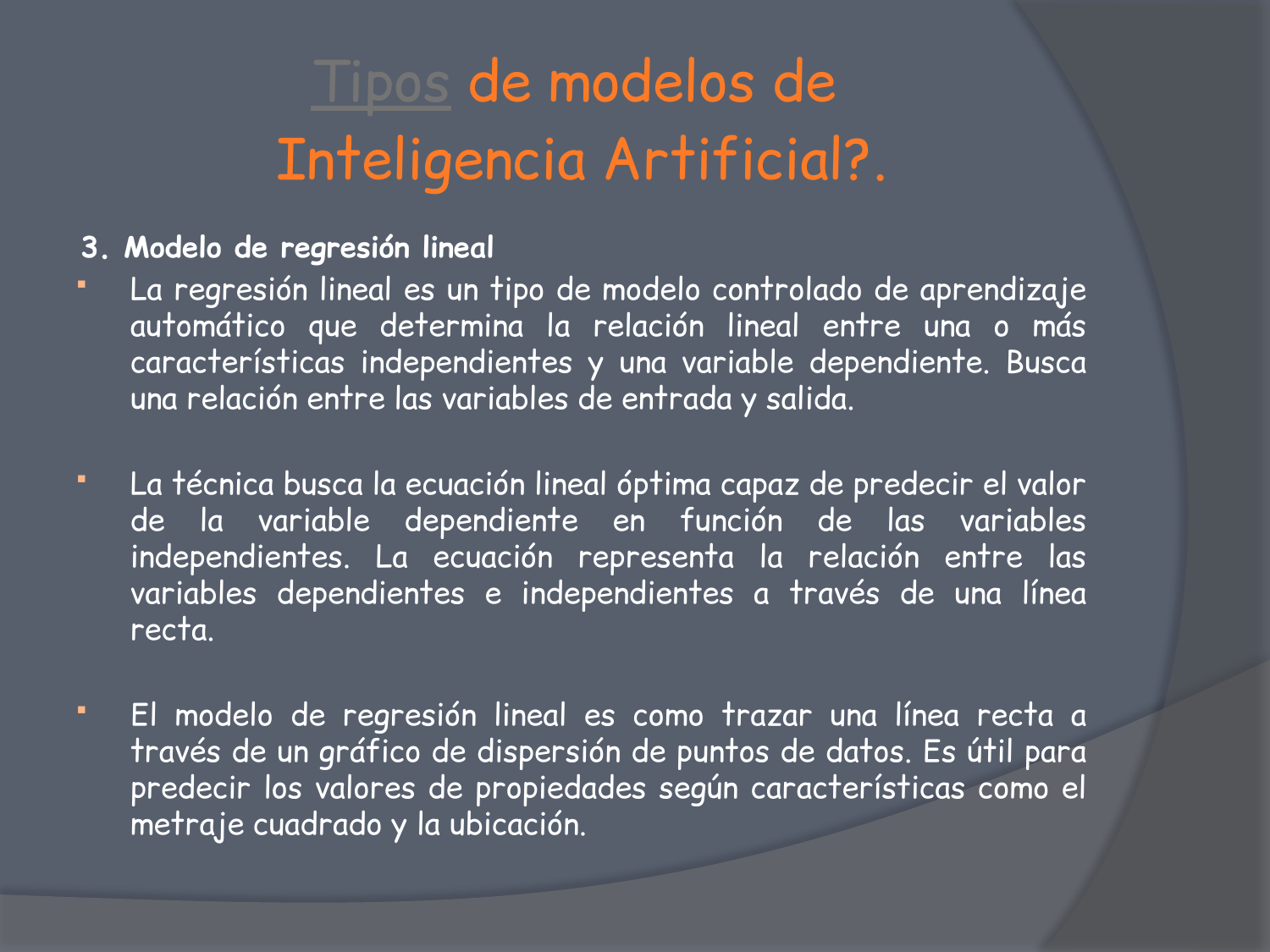

# Tipos de modelos de Inteligencia Artificial?.
3. Modelo de regresión lineal
La regresión lineal es un tipo de modelo controlado de aprendizaje automático que determina la relación lineal entre una o más características independientes y una variable dependiente. Busca una relación entre las variables de entrada y salida.

La técnica busca la ecuación lineal óptima capaz de predecir el valor de la variable dependiente en función de las variables independientes. La ecuación representa la relación entre las variables dependientes e independientes a través de una línea recta.

El modelo de regresión lineal es como trazar una línea recta a través de un gráfico de dispersión de puntos de datos. Es útil para predecir los valores de propiedades según características como el metraje cuadrado y la ubicación.